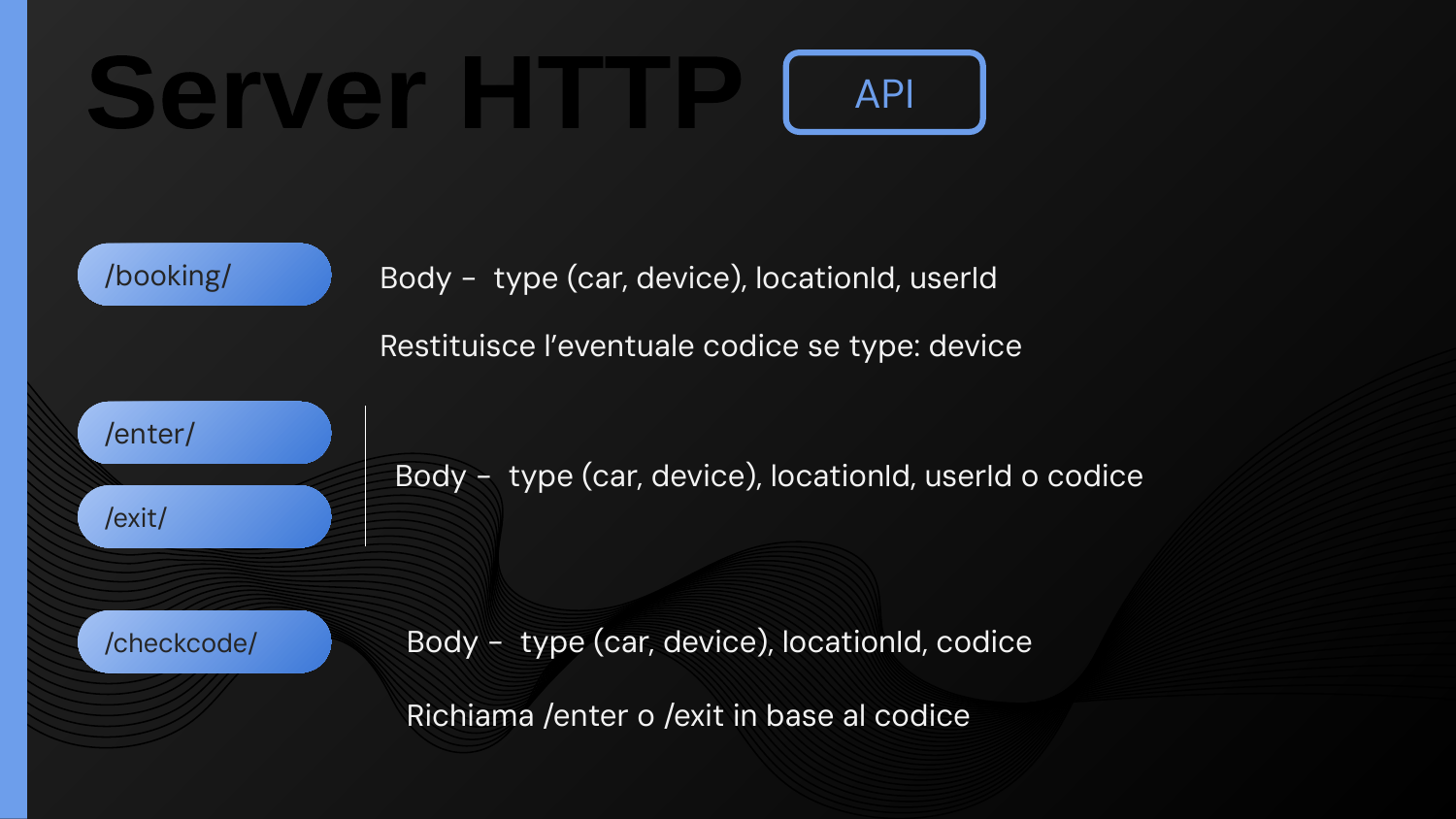

API
Server HTTP

Body -  type (car, device), locationId, userId
Restituisce l’eventuale codice se type: device
/booking/

/enter/
Body -  type (car, device), locationId, userId o codice

/exit/
Body -  type (car, device), locationId, codice
Richiama /enter o /exit in base al codice

/checkcode/